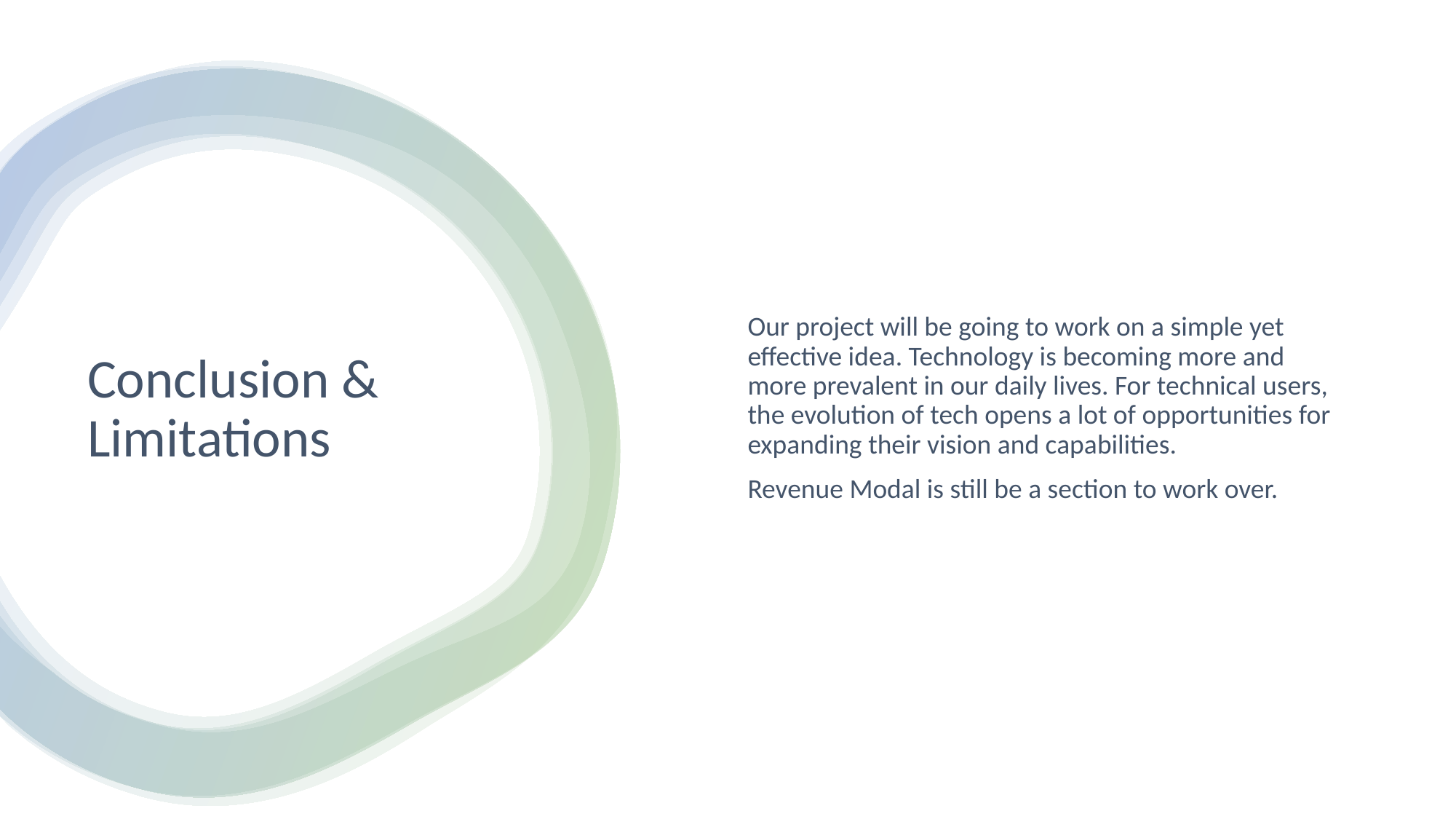

Our project will be going to work on a simple yet effective idea. Technology is becoming more and more prevalent in our daily lives. For technical users, the evolution of tech opens a lot of opportunities for expanding their vision and capabilities.
Revenue Modal is still be a section to work over.
# Conclusion & Limitations